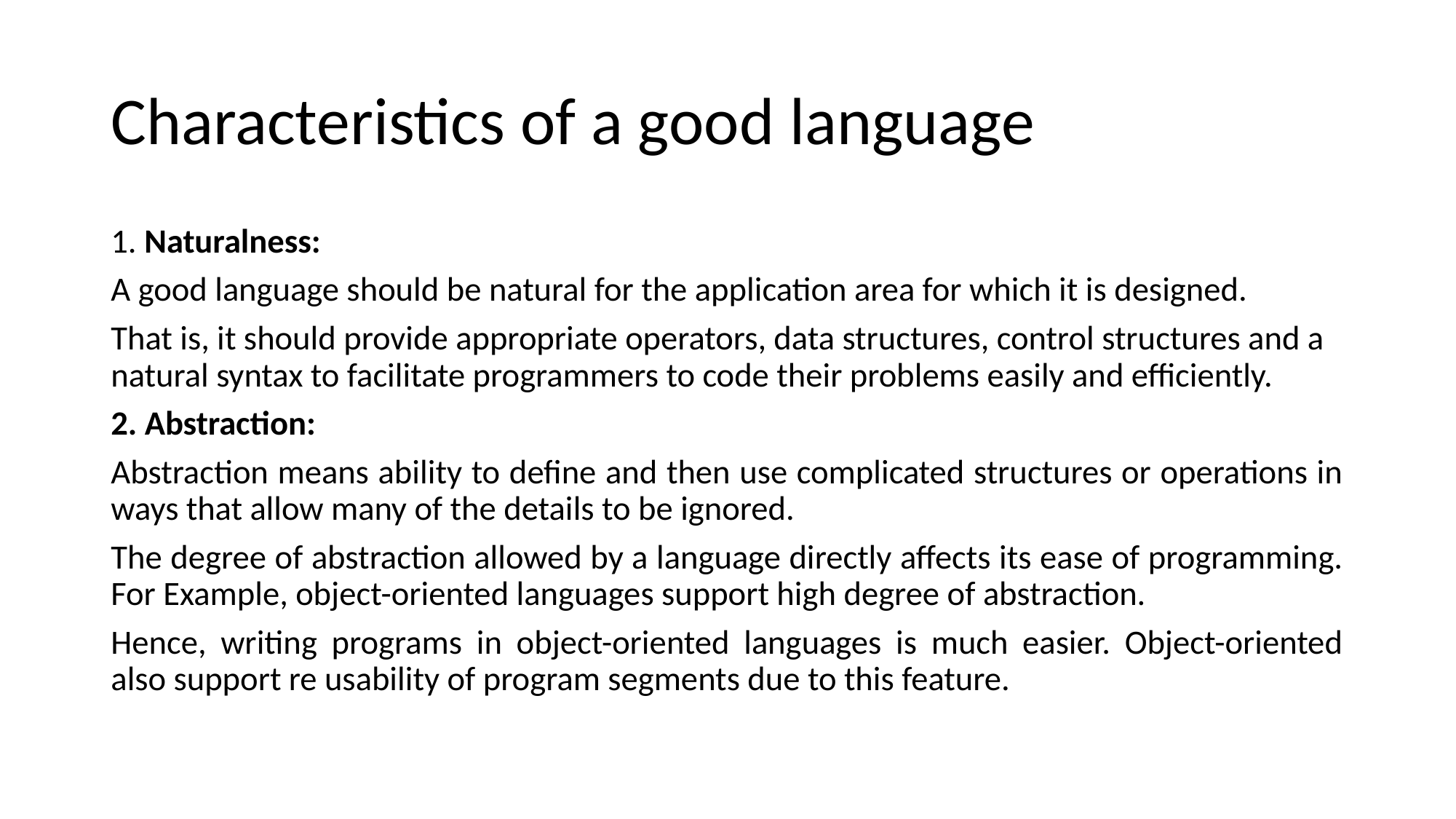

# Characteristics of a good language
1. Naturalness:
A good language should be natural for the application area for which it is designed.
That is, it should provide appropriate operators, data structures, control structures and a natural syntax to facilitate programmers to code their problems easily and efficiently.
2. Abstraction:
Abstraction means ability to define and then use complicated structures or operations in ways that allow many of the details to be ignored.
The degree of abstraction allowed by a language directly affects its ease of programming. For Example, object-oriented languages support high degree of abstraction.
Hence, writing programs in object-oriented languages is much easier. Object-oriented also support re usability of program segments due to this feature.